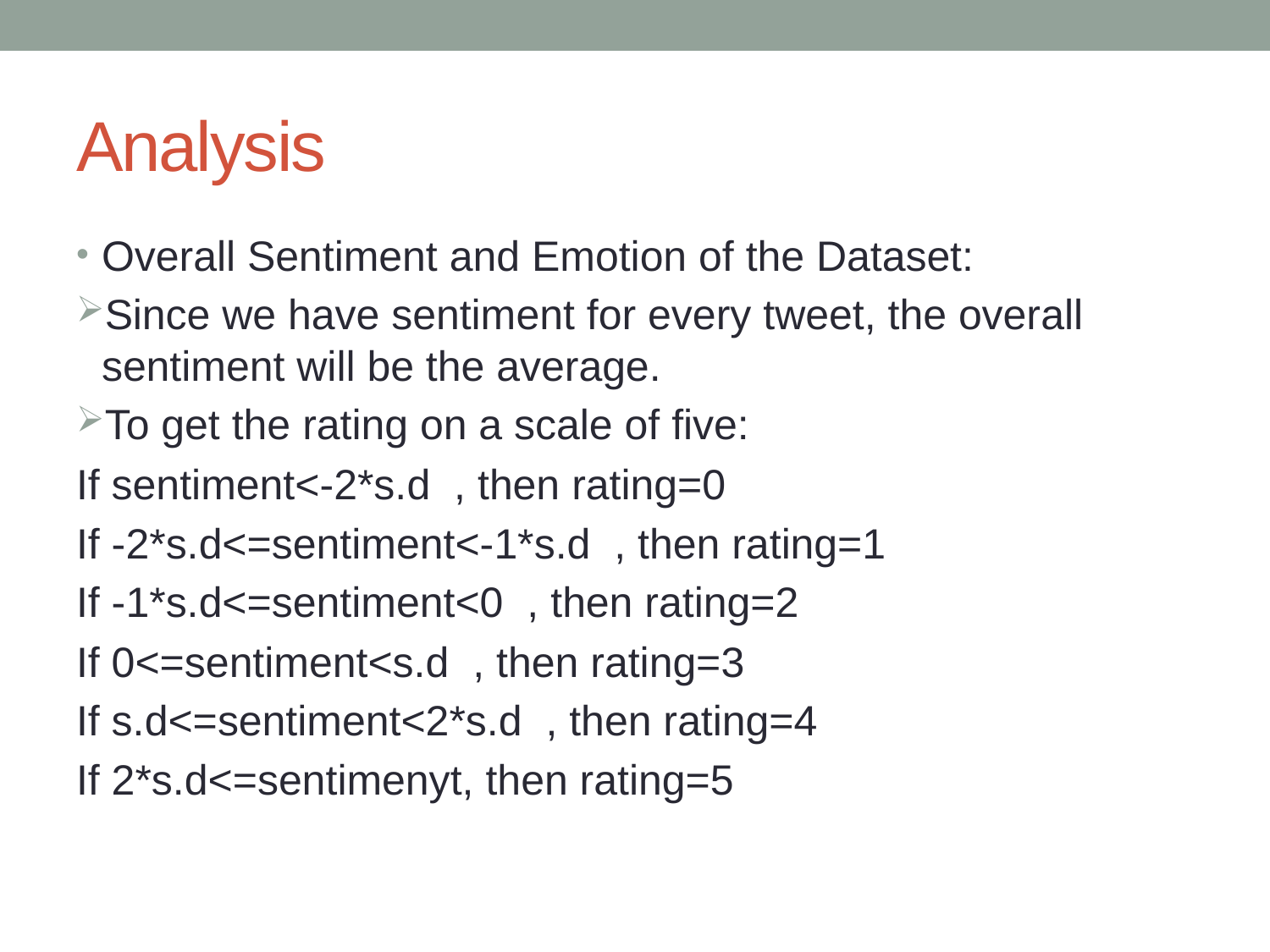

# Analysis
Overall Sentiment and Emotion of the Dataset:
Since we have sentiment for every tweet, the overall sentiment will be the average.
To get the rating on a scale of five:
If sentiment<-2*s.d  , then rating=0
If -2*s.d<=sentiment<-1*s.d  , then rating=1
If -1*s.d<=sentiment<0  , then rating=2
If 0<=sentiment<s.d  , then rating=3
If s.d<=sentiment<2*s.d  , then rating=4
If 2*s.d<=sentimenyt, then rating=5